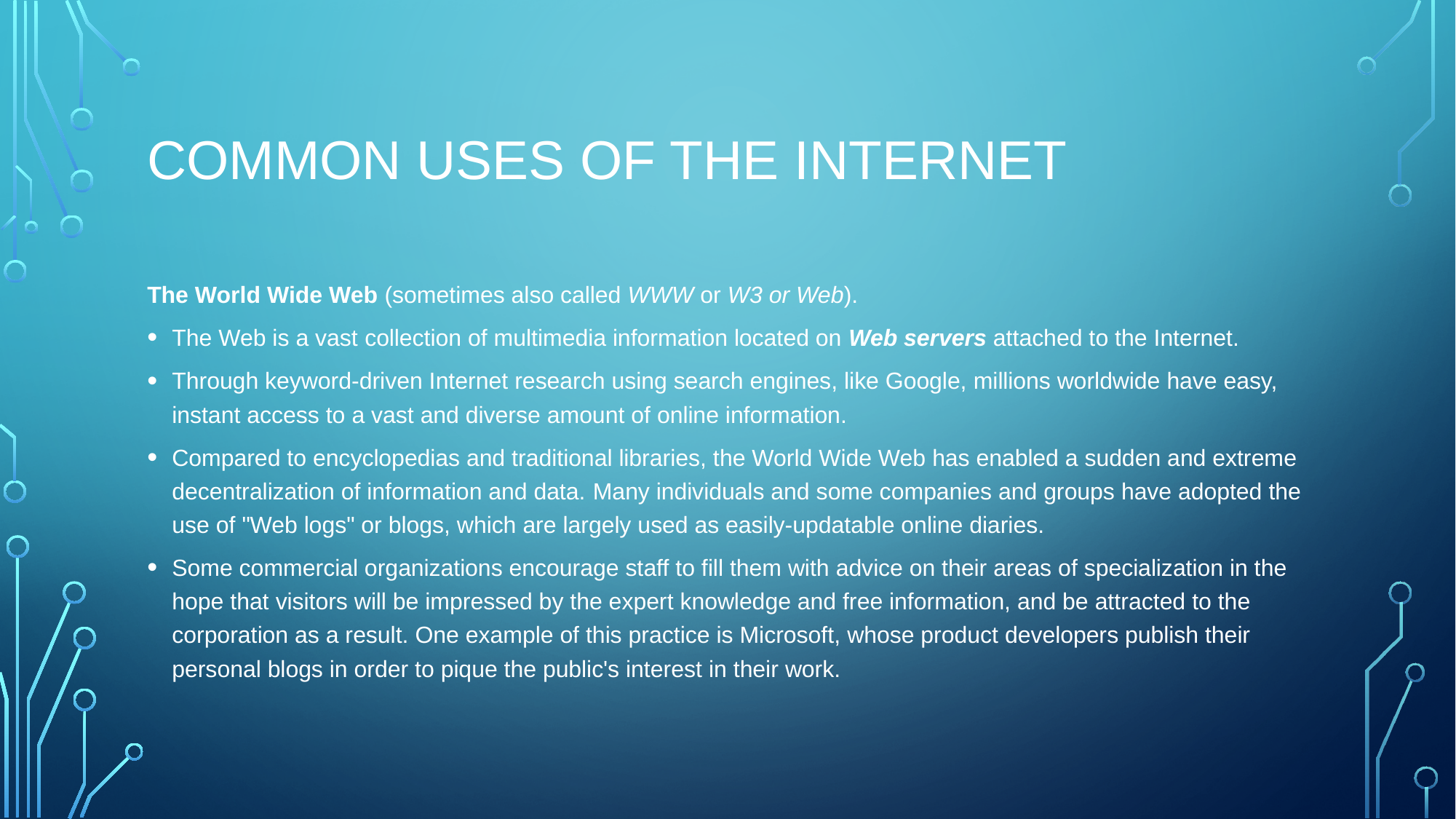

# Common uses of the internet
The World Wide Web (sometimes also called WWW or W3 or Web).
The Web is a vast collection of multimedia information located on Web servers attached to the Internet.
Through keyword-driven Internet research using search engines, like Google, millions worldwide have easy, instant access to a vast and diverse amount of online information.
Compared to encyclopedias and traditional libraries, the World Wide Web has enabled a sudden and extreme decentralization of information and data. Many individuals and some companies and groups have adopted the use of "Web logs" or blogs, which are largely used as easily-updatable online diaries.
Some commercial organizations encourage staff to fill them with advice on their areas of specialization in the hope that visitors will be impressed by the expert knowledge and free information, and be attracted to the corporation as a result. One example of this practice is Microsoft, whose product developers publish their personal blogs in order to pique the public's interest in their work.